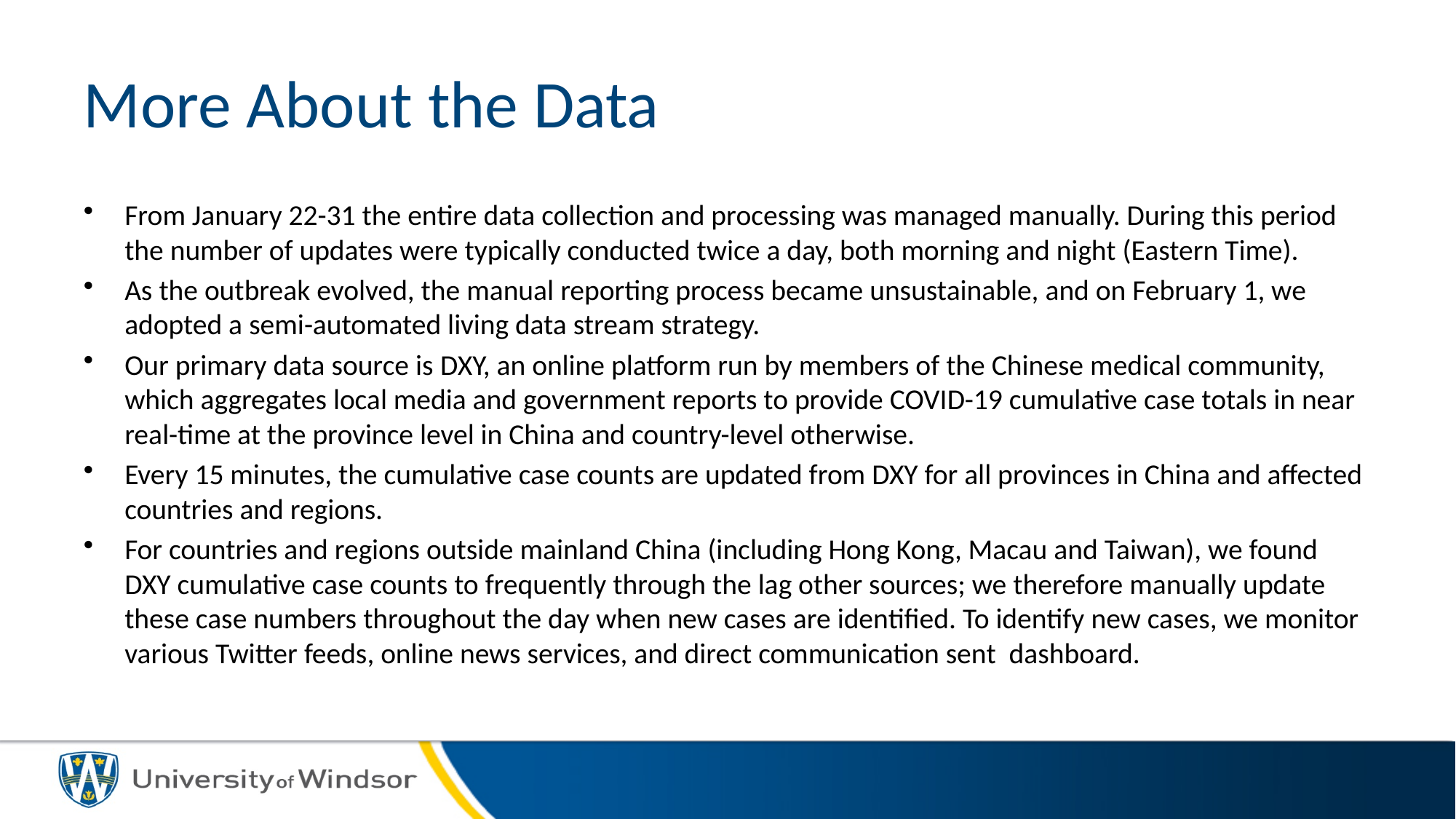

# More About the Data
From January 22-31 the entire data collection and processing was managed manually. During this period the number of updates were typically conducted twice a day, both morning and night (Eastern Time).
As the outbreak evolved, the manual reporting process became unsustainable, and on February 1, we adopted a semi-automated living data stream strategy.
Our primary data source is DXY, an online platform run by members of the Chinese medical community, which aggregates local media and government reports to provide COVID-19 cumulative case totals in near real-time at the province level in China and country-level otherwise.
Every 15 minutes, the cumulative case counts are updated from DXY for all provinces in China and affected countries and regions.
For countries and regions outside mainland China (including Hong Kong, Macau and Taiwan), we found DXY cumulative case counts to frequently through the lag other sources; we therefore manually update these case numbers throughout the day when new cases are identified. To identify new cases, we monitor various Twitter feeds, online news services, and direct communication sent  dashboard.